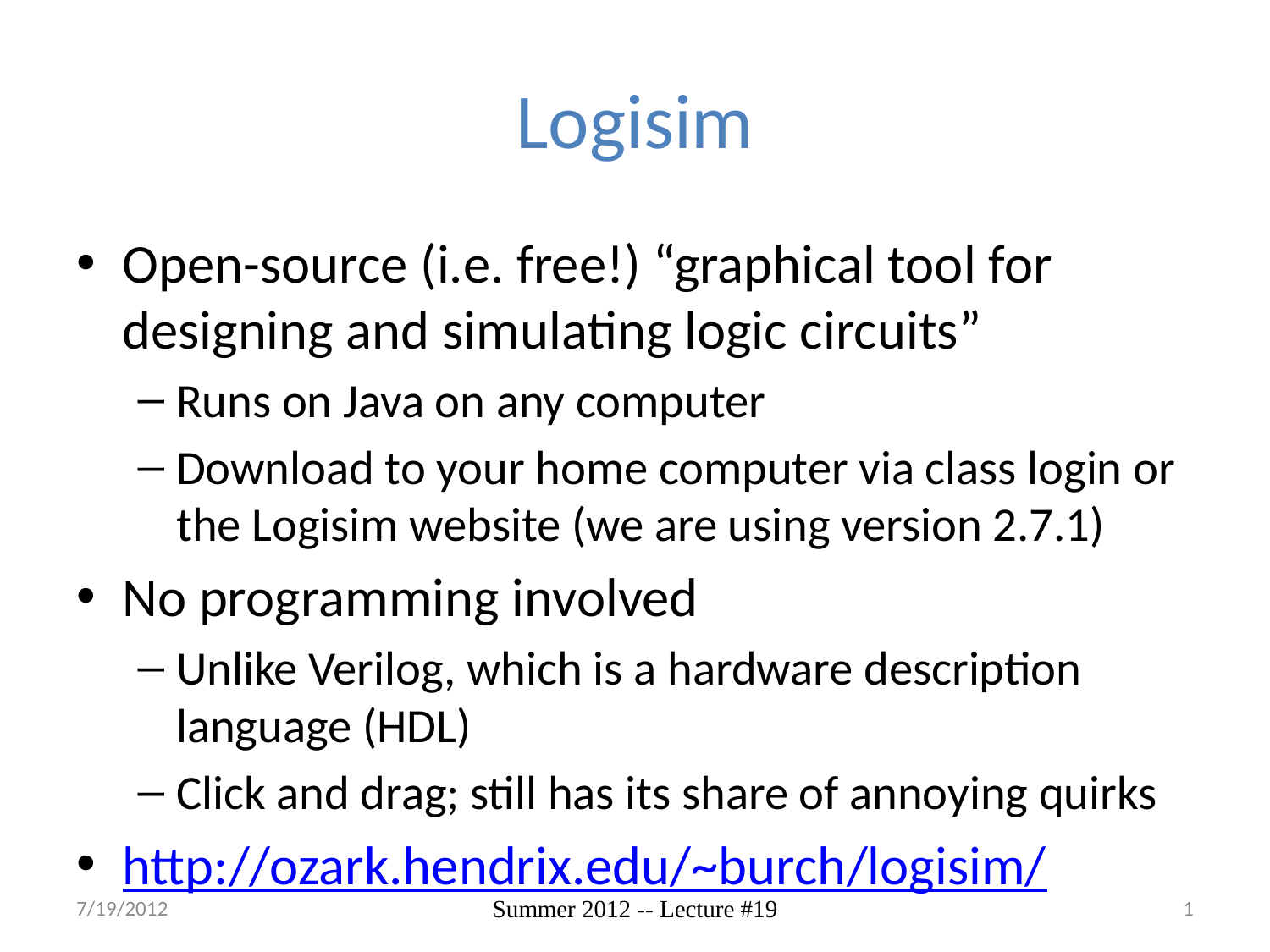

# Logisim
Open-source (i.e. free!) “graphical tool for designing and simulating logic circuits”
Runs on Java on any computer
Download to your home computer via class login or the Logisim website (we are using version 2.7.1)
No programming involved
Unlike Verilog, which is a hardware description language (HDL)
Click and drag; still has its share of annoying quirks
http://ozark.hendrix.edu/~burch/logisim/
7/19/2012
Summer 2012 -- Lecture #19
1